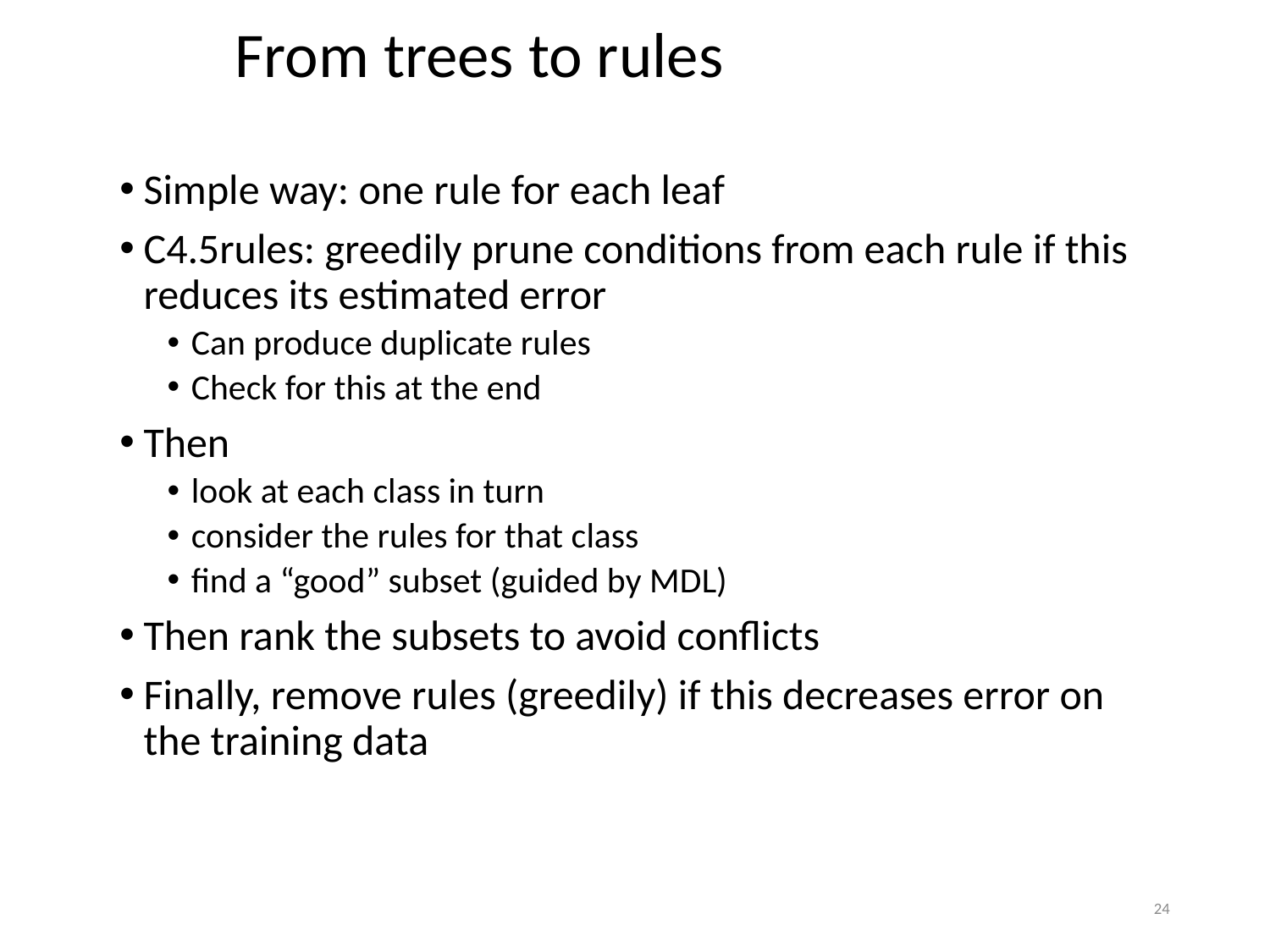

From trees to rules
Simple way: one rule for each leaf
C4.5rules: greedily prune conditions from each rule if this reduces its estimated error
Can produce duplicate rules
Check for this at the end
Then
look at each class in turn
consider the rules for that class
find a “good” subset (guided by MDL)
Then rank the subsets to avoid conflicts
Finally, remove rules (greedily) if this decreases error on the training data
24